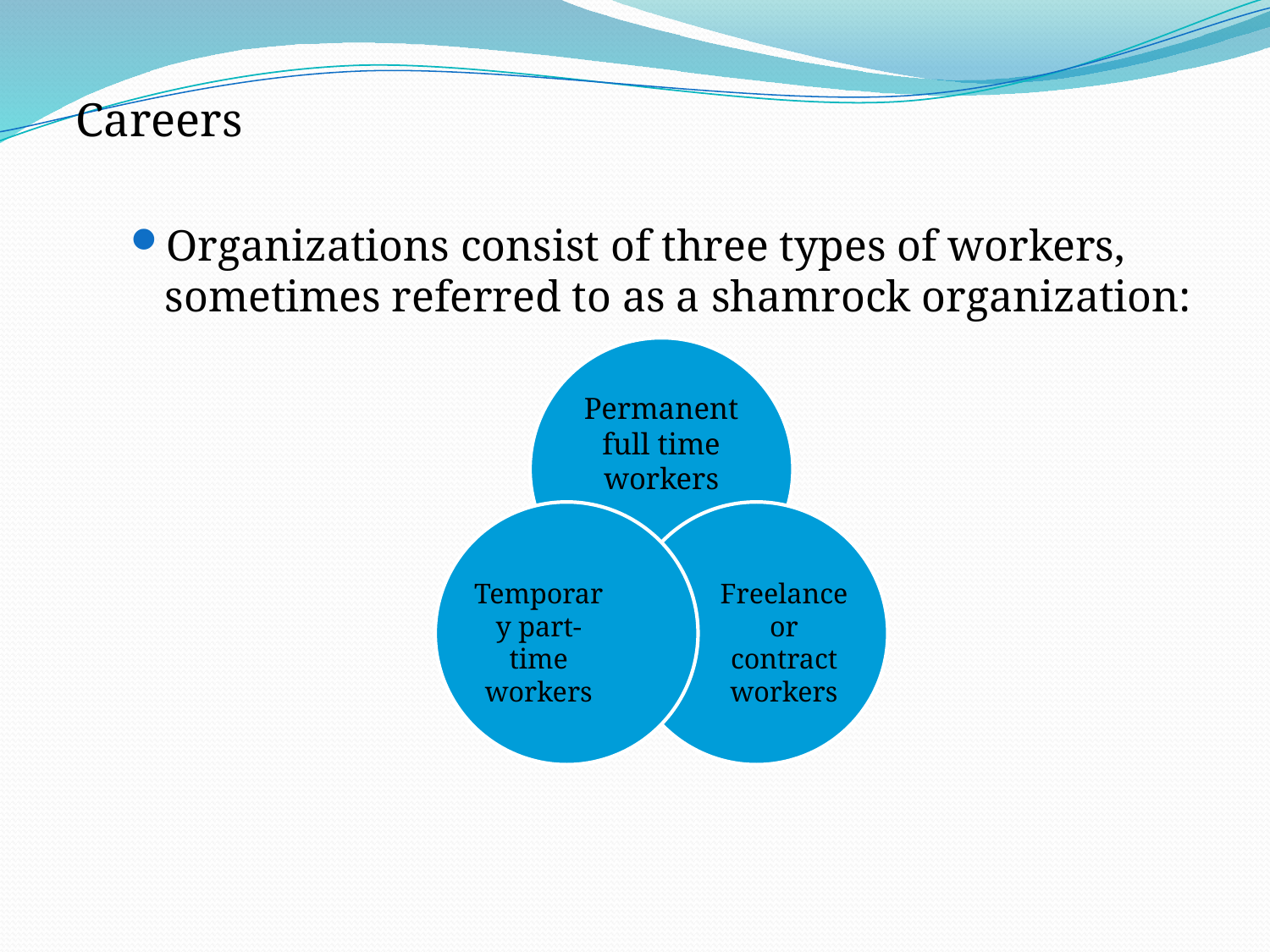

Careers

Organizations consist of three types of workers, sometimes referred to as a shamrock organization:

Permanent full time workers
Freelance or contract workers
Temporary part-time workers